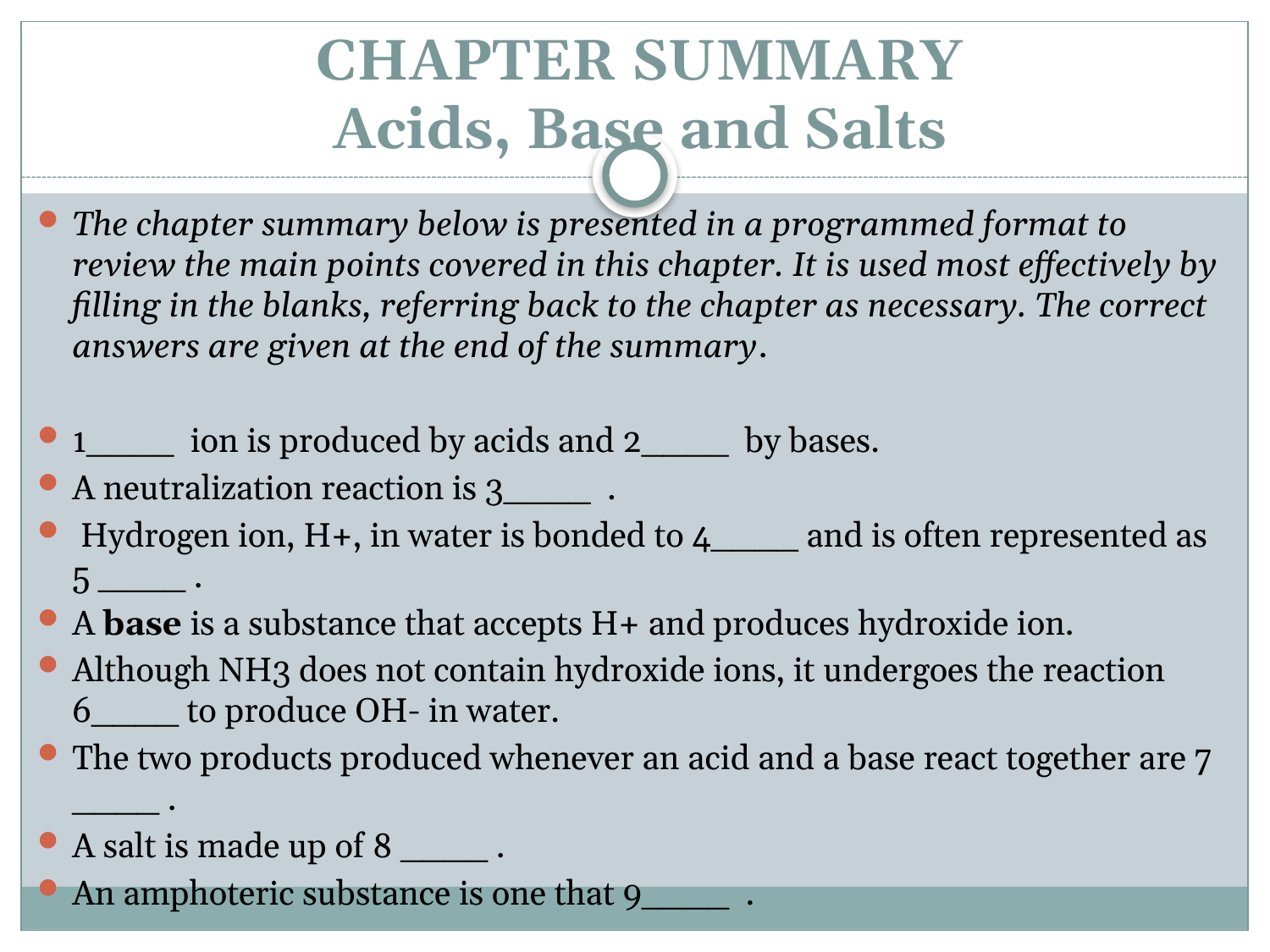

# CHAPTER SUMMARY Acids, Base and Salts
The chapter summary below is presented in a programmed format to review the main points covered in this chapter. It is used most effectively by filling in the blanks, referring back to the chapter as necessary. The correct answers are given at the end of the summary.

1____  ion is produced by acids and 2____  by bases.
A neutralization reaction is 3____  .
 Hydrogen ion, H+, in water is bonded to 4____ and is often represented as 5 ____ .
A base is a substance that accepts H+ and produces hydroxide ion.
Although NH3 does not contain hydroxide ions, it undergoes the reaction 6____ to produce OH- in water.
The two products produced whenever an acid and a base react together are 7 ____ .
A salt is made up of 8 ____ .
An amphoteric substance is one that 9____  .